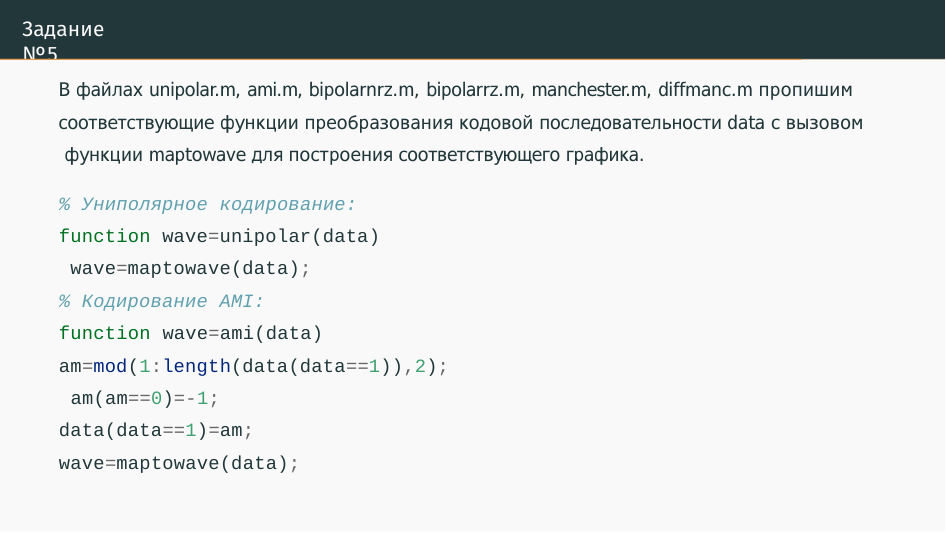

# Задание №5

В файлах unipolar.m, ami.m, bipolarnrz.m, bipolarrz.m, manchester.m, diffmanc.m пропишим  соответствующие функции преобразования кодовой последовательности data с вызовом  функции maptowave для построения соответствующего графика.
% Униполярное кодирование:  function wave=unipolar(data)  wave=maptowave(data);
% Кодирование AMI:
function wave=ami(data)  am=mod(1:length(data(data==1)),2);  am(am==0)=-1;
data(data==1)=am;  wave=maptowave(data);